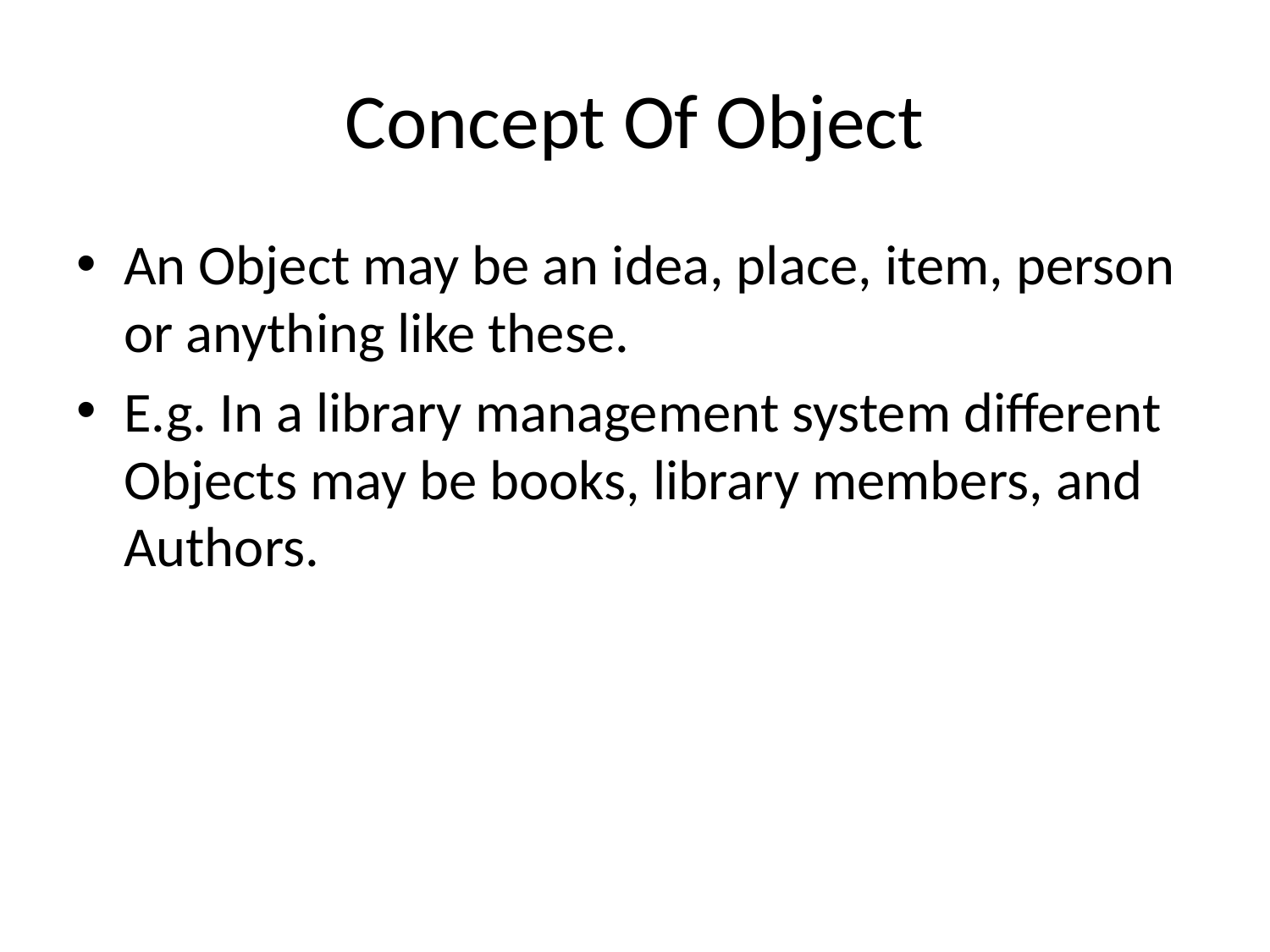

# Concept Of Object
An Object may be an idea, place, item, person or anything like these.
E.g. In a library management system different Objects may be books, library members, and Authors.